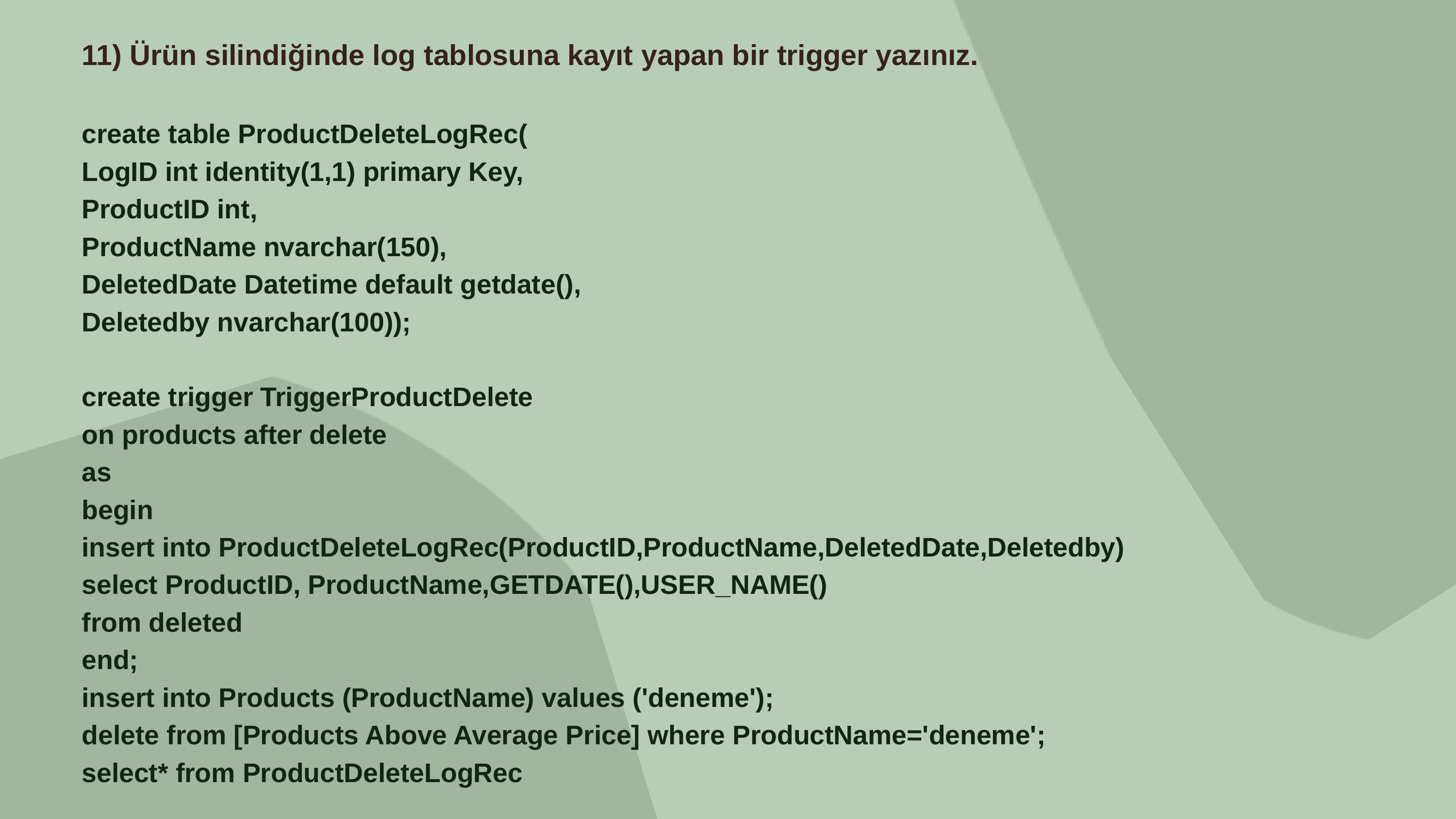

11) Ürün silindiğinde log tablosuna kayıt yapan bir trigger yazınız.

create table ProductDeleteLogRec(
LogID int identity(1,1) primary Key,
ProductID int,
ProductName nvarchar(150),
DeletedDate Datetime default getdate(),
Deletedby nvarchar(100));

create trigger TriggerProductDelete
on products after delete
as
begin
insert into ProductDeleteLogRec(ProductID,ProductName,DeletedDate,Deletedby)
select ProductID, ProductName,GETDATE(),USER_NAME()
from deleted
end;
insert into Products (ProductName) values ('deneme');
delete from [Products Above Average Price] where ProductName='deneme';
select* from ProductDeleteLogRec